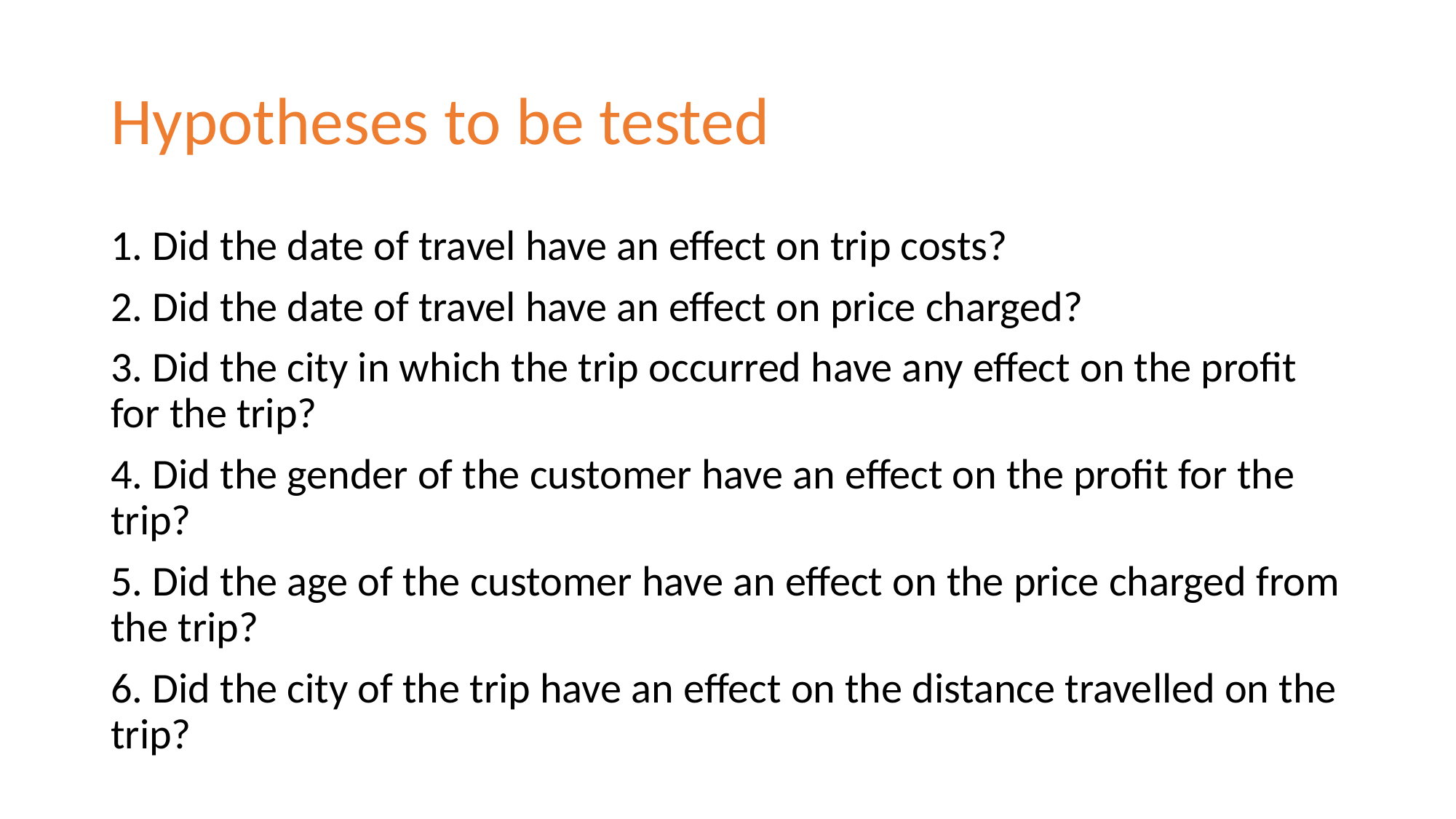

# Hypotheses to be tested
1. Did the date of travel have an effect on trip costs?
2. Did the date of travel have an effect on price charged?
3. Did the city in which the trip occurred have any effect on the profit for the trip?
4. Did the gender of the customer have an effect on the profit for the trip?
5. Did the age of the customer have an effect on the price charged from the trip?
6. Did the city of the trip have an effect on the distance travelled on the trip?